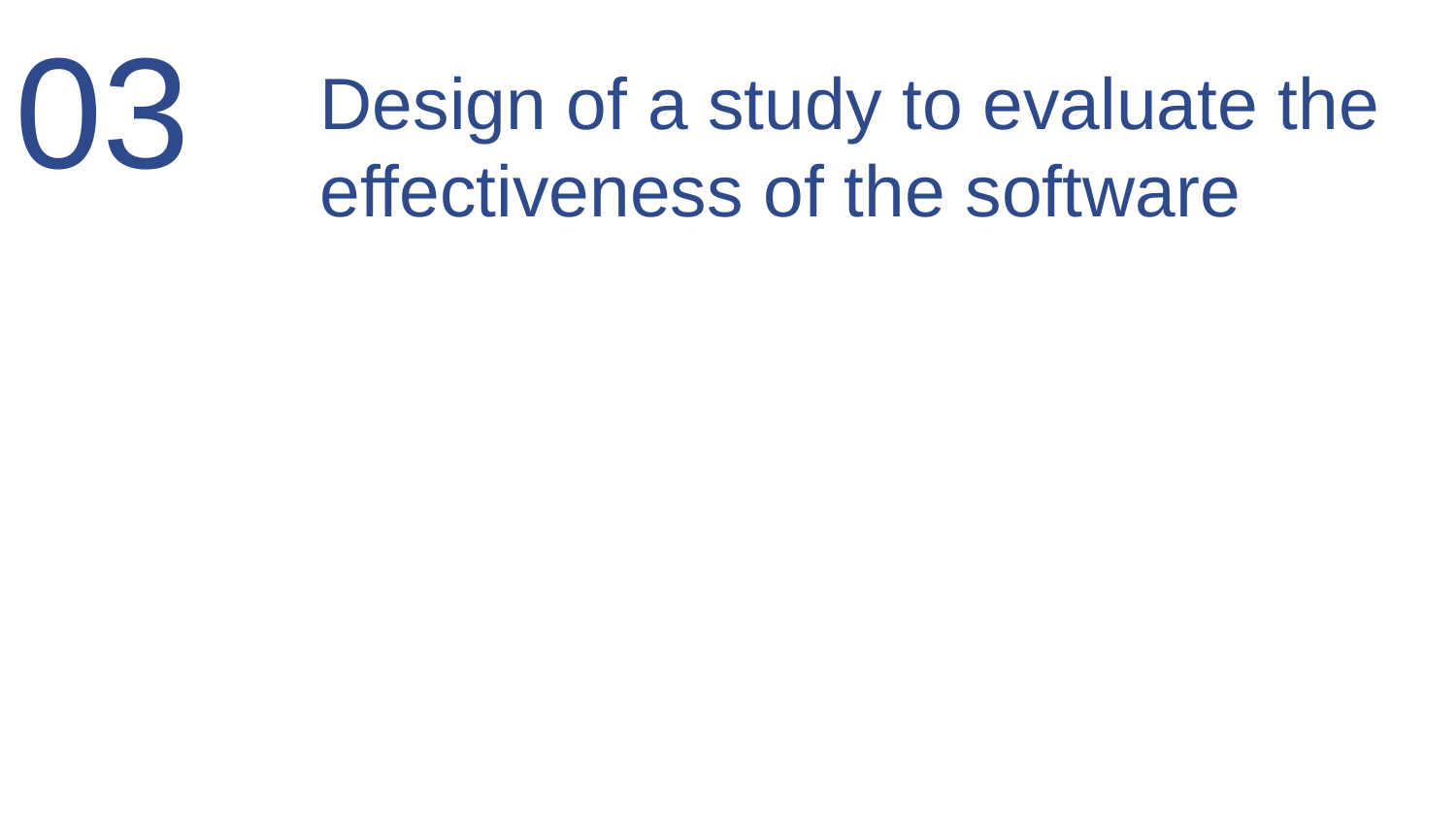

03
# Design of a study to evaluate the effectiveness of the software